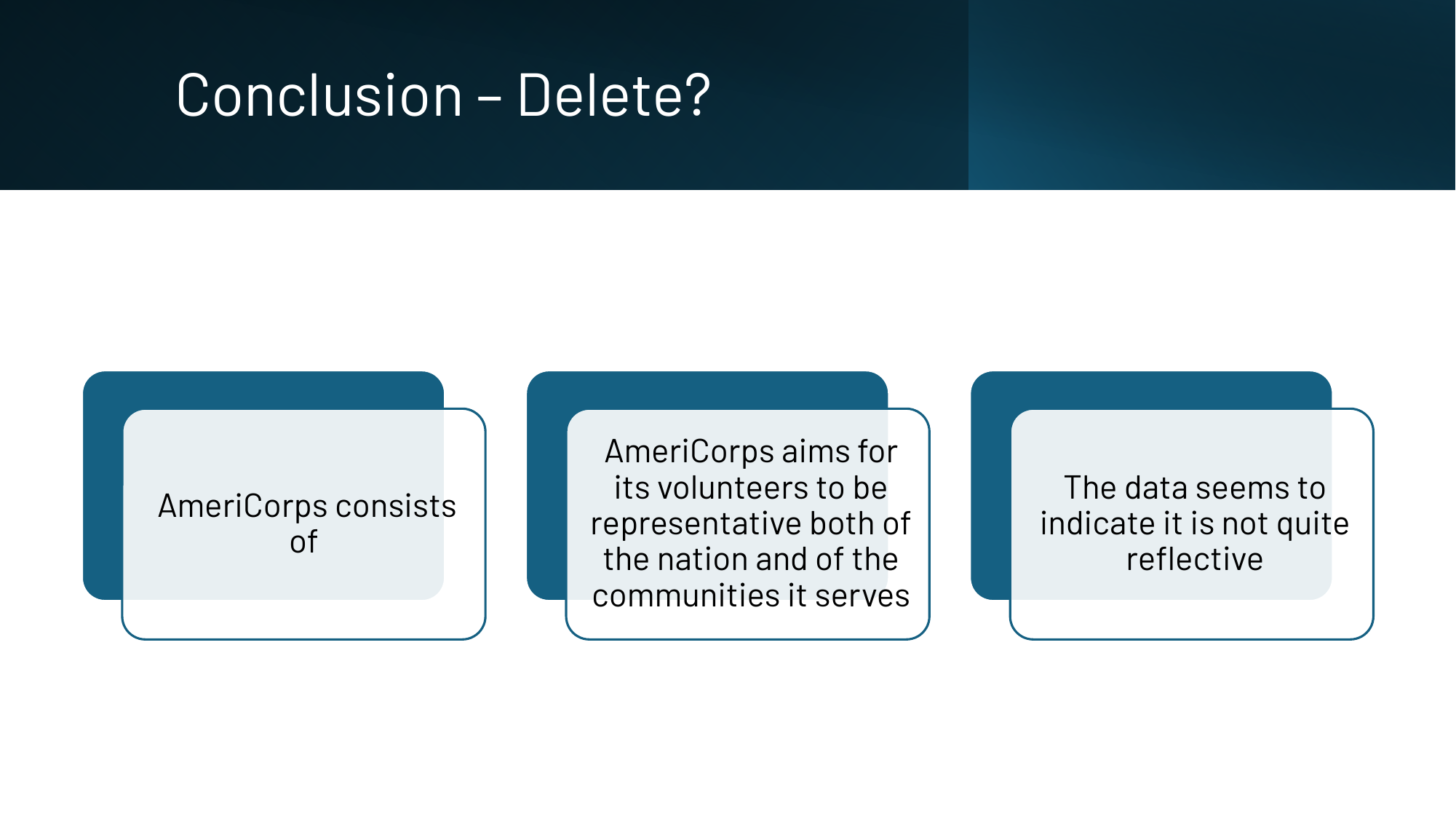

# Conclusion – Delete?
AmeriCorps consists of
AmeriCorps aims for its volunteers to be representative both of the nation and of the communities it serves
The data seems to indicate it is not quite reflective